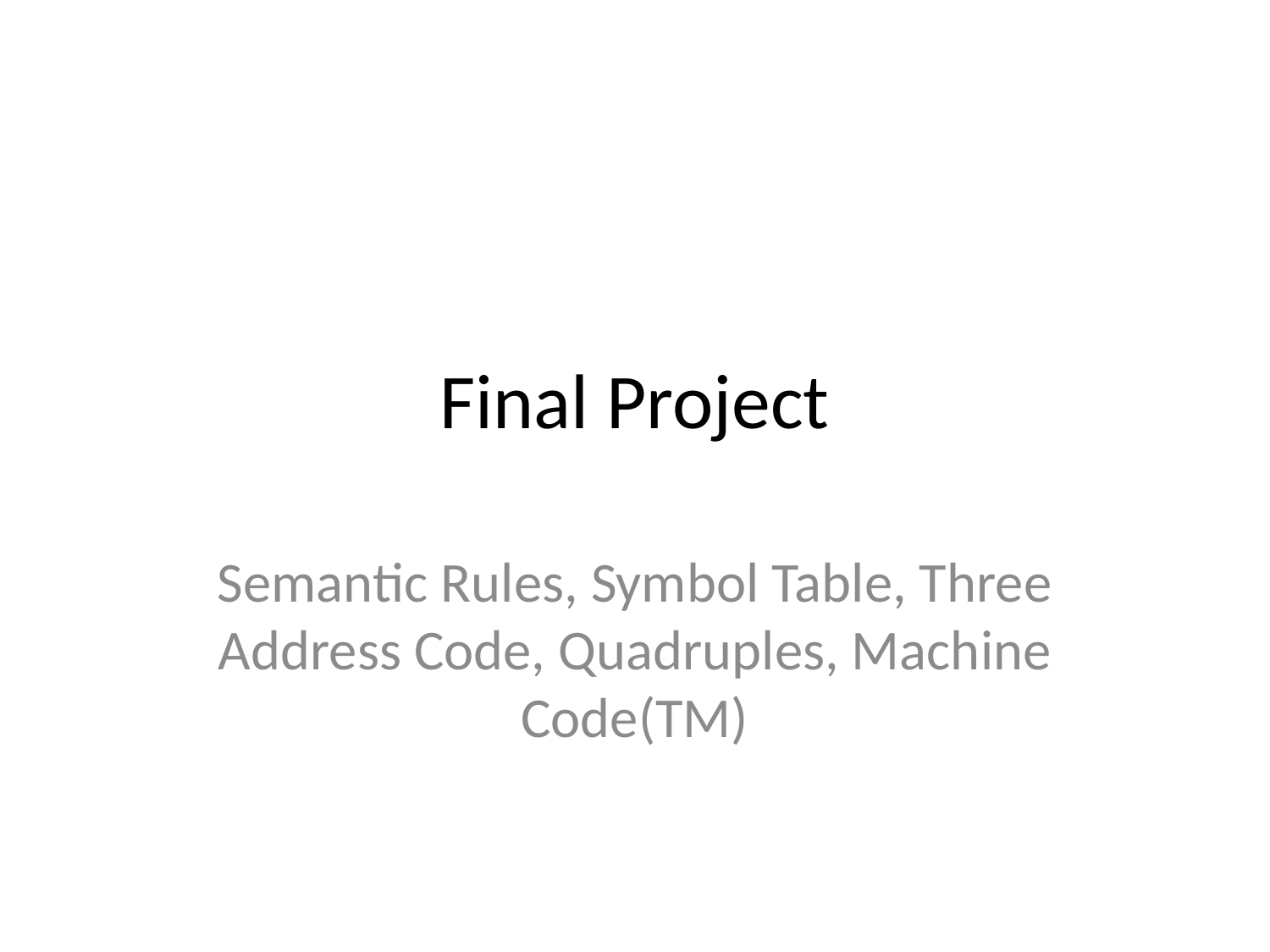

# Final Project
Semantic Rules, Symbol Table, Three Address Code, Quadruples, Machine Code(TM)